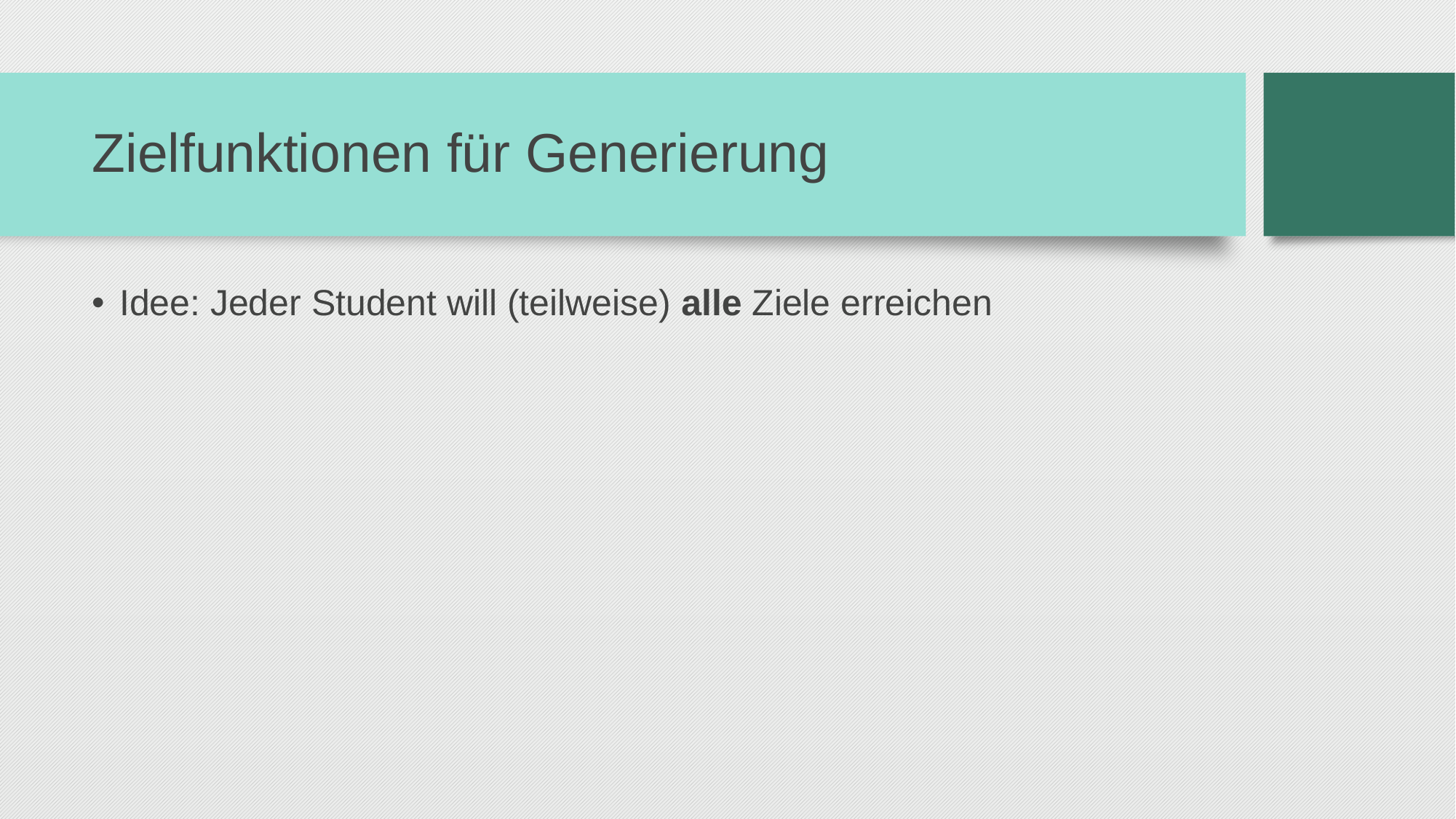

# Zielfunktionen für Generierung
Idee: Jeder Student will (teilweise) alle Ziele erreichen